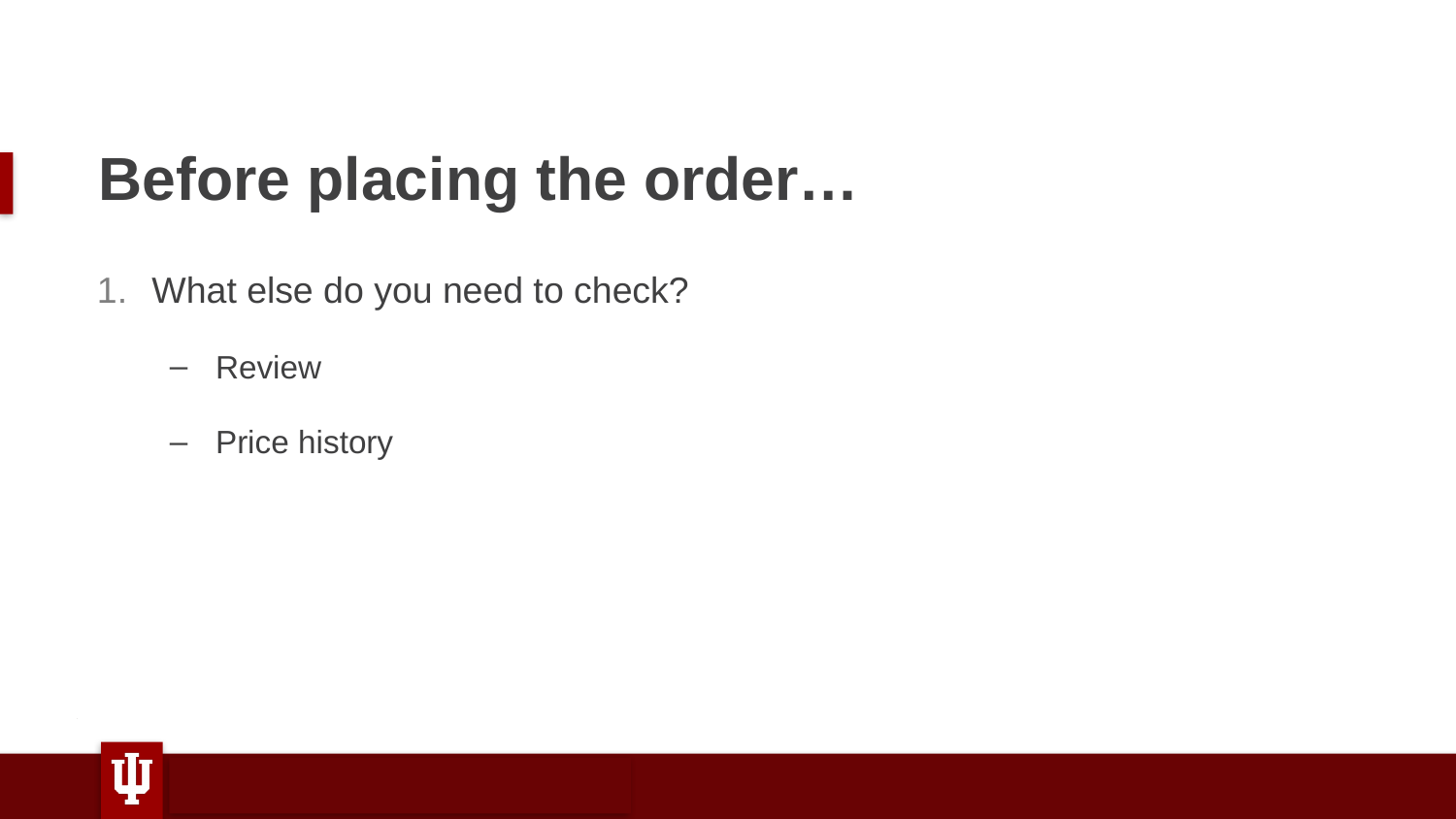

# Before placing the order…
What else do you need to check?
Review
Price history